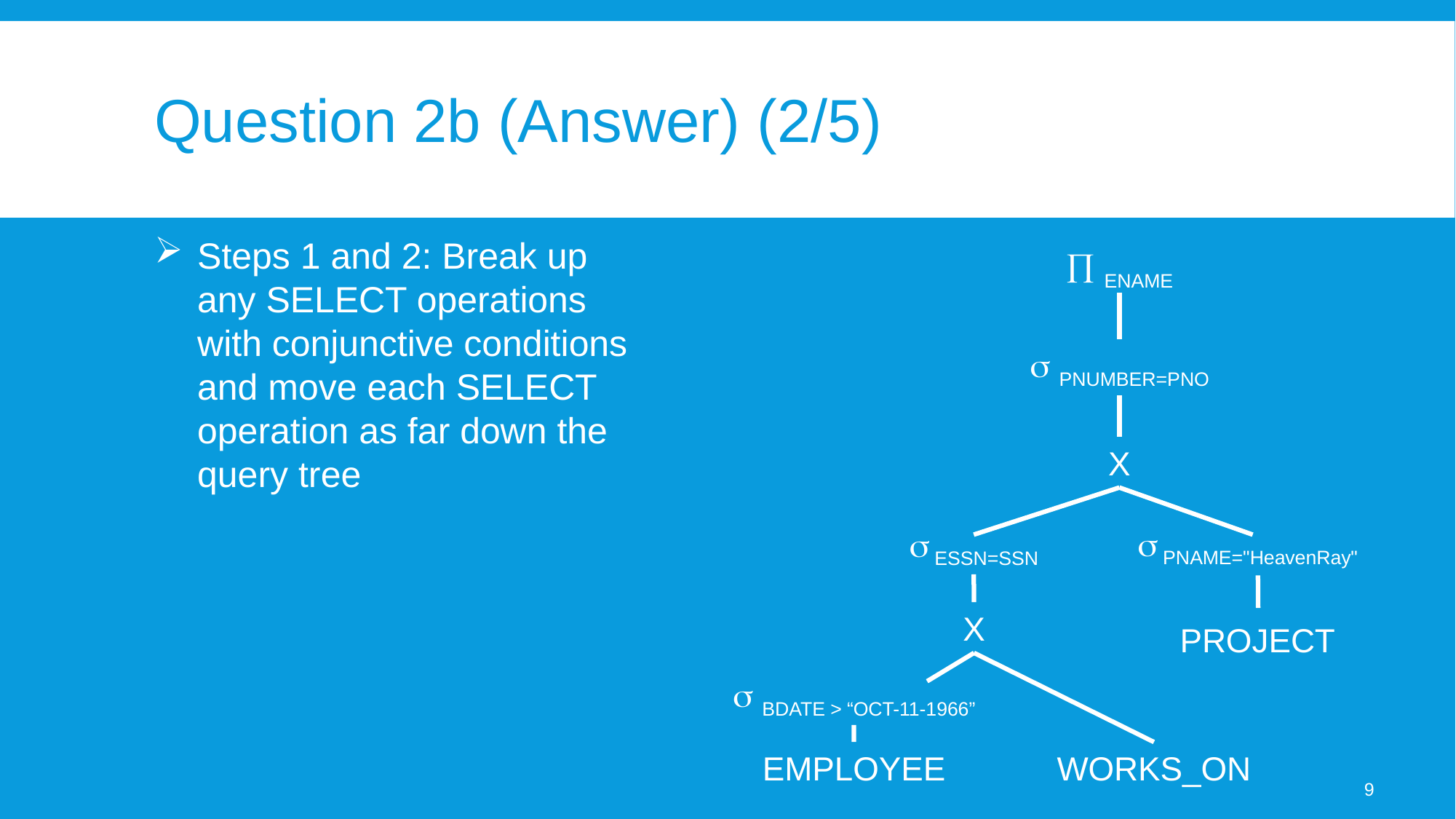

# Question 2b (Answer) (2/5)
Steps 1 and 2: Break up any SELECT operations with conjunctive conditions and move each SELECT operation as far down the query tree

∏ ENAME
σ PNUMBER=PNO
X
σ PNAME="HeavenRay"
σ ESSN=SSN
X
PROJECT
σ BDATE > “OCT-11-1966”
EMPLOYEE
WORKS_ON
9